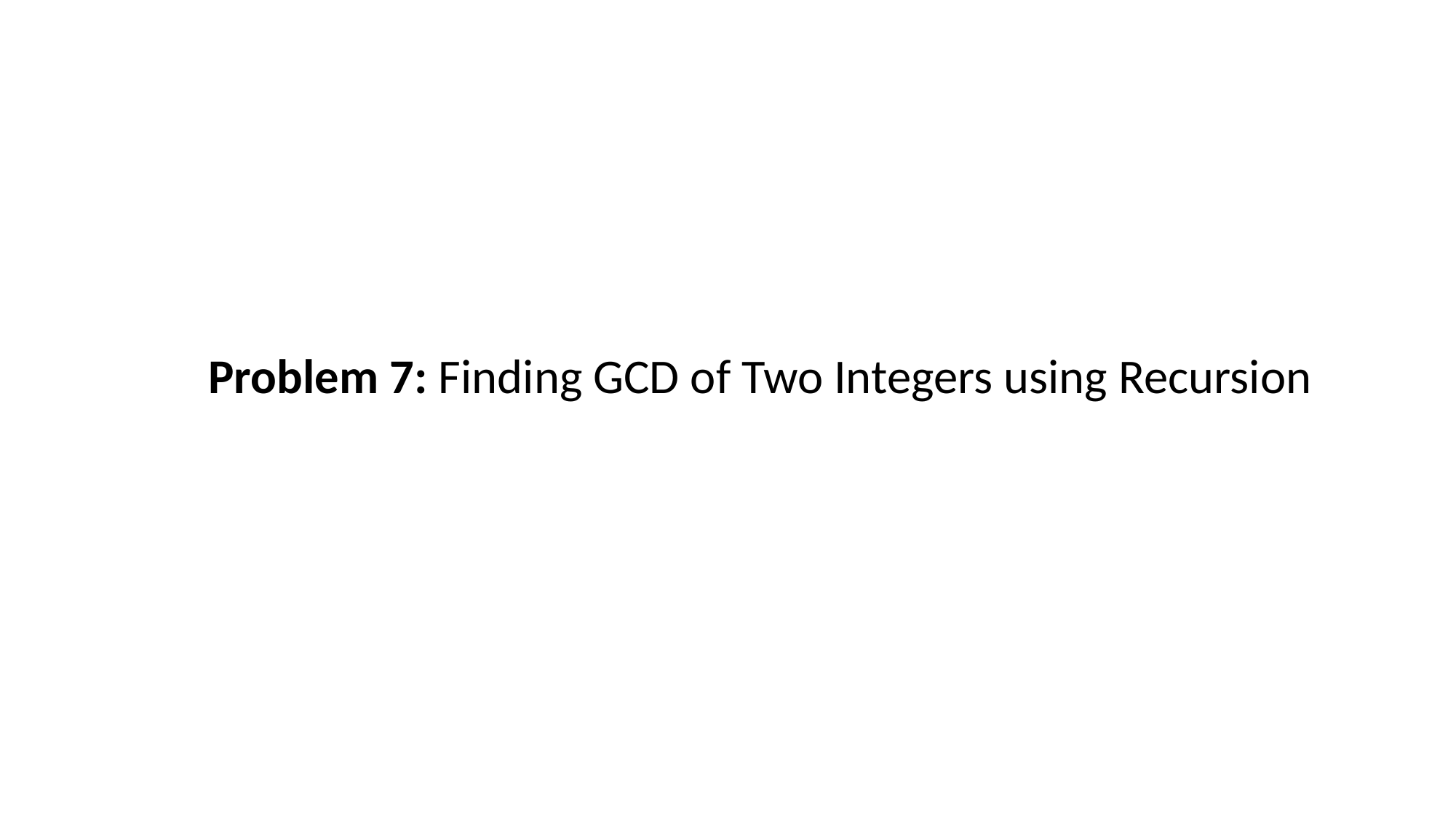

Problem 7: Finding GCD of Two Integers using Recursion